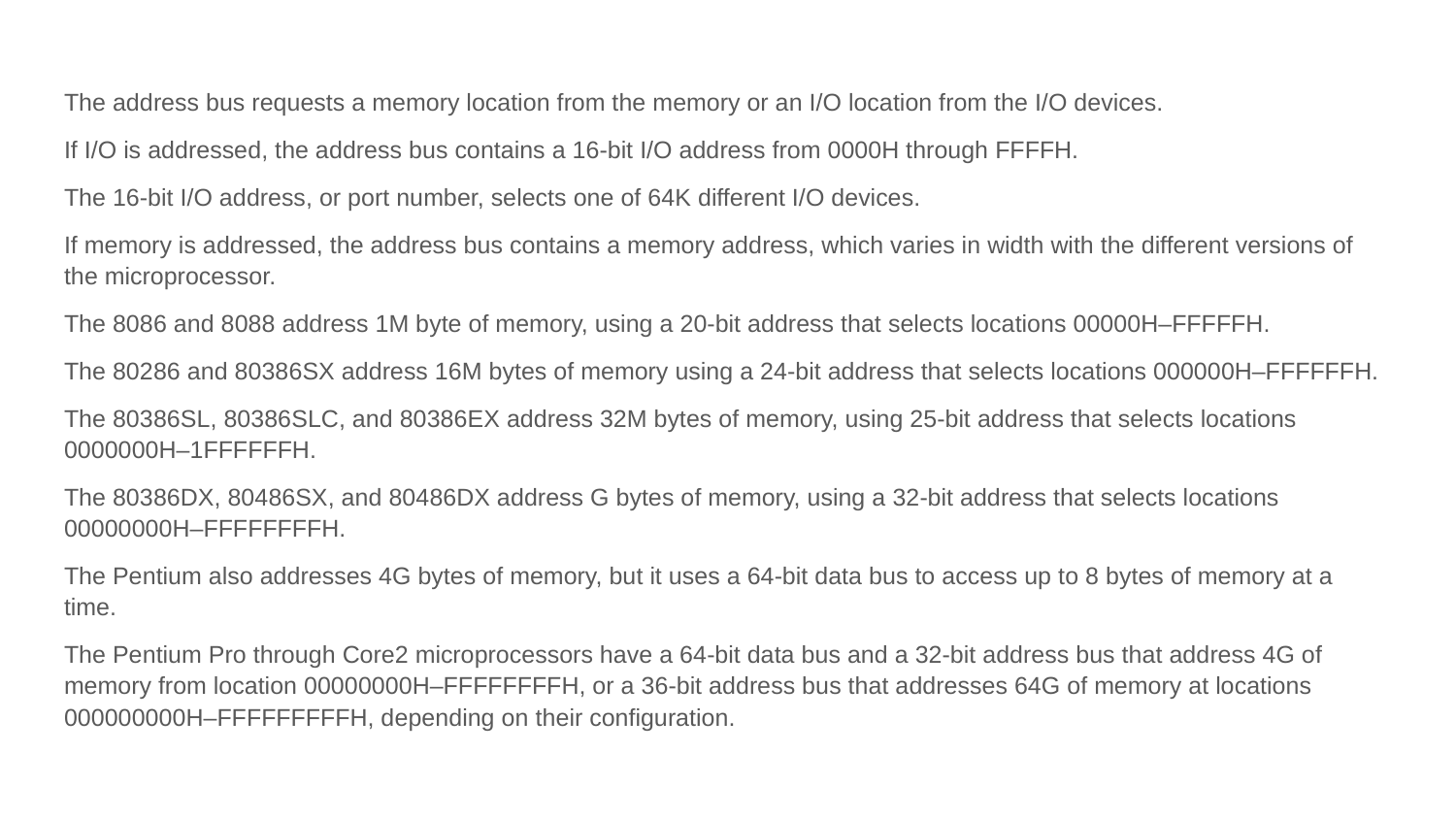

#
The address bus requests a memory location from the memory or an I/O location from the I/O devices.
If I/O is addressed, the address bus contains a 16-bit I/O address from 0000H through FFFFH.
The 16-bit I/O address, or port number, selects one of 64K different I/O devices.
If memory is addressed, the address bus contains a memory address, which varies in width with the different versions of the microprocessor.
The 8086 and 8088 address 1M byte of memory, using a 20-bit address that selects locations 00000H–FFFFFH.
The 80286 and 80386SX address 16M bytes of memory using a 24-bit address that selects locations 000000H–FFFFFFH.
The 80386SL, 80386SLC, and 80386EX address 32M bytes of memory, using 25-bit address that selects locations 0000000H–1FFFFFFH.
The 80386DX, 80486SX, and 80486DX address G bytes of memory, using a 32-bit address that selects locations 00000000H–FFFFFFFFH.
The Pentium also addresses 4G bytes of memory, but it uses a 64-bit data bus to access up to 8 bytes of memory at a time.
The Pentium Pro through Core2 microprocessors have a 64-bit data bus and a 32-bit address bus that address 4G of memory from location 00000000H–FFFFFFFFH, or a 36-bit address bus that addresses 64G of memory at locations 000000000H–FFFFFFFFFH, depending on their configuration.